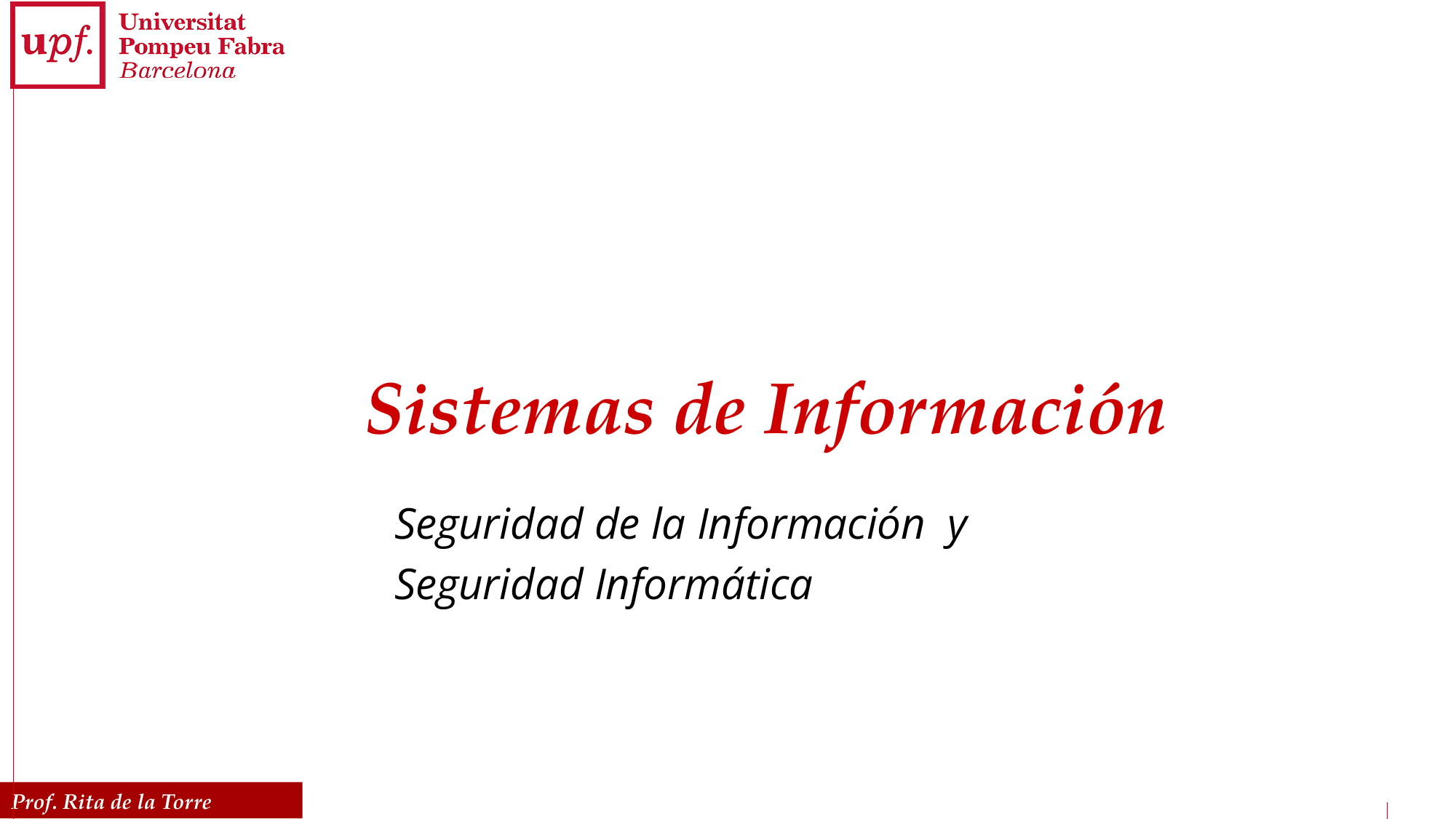

# Sistemas de Información
Seguridad de la Información  y
Seguridad Informática
Prof. Rita de la Torre